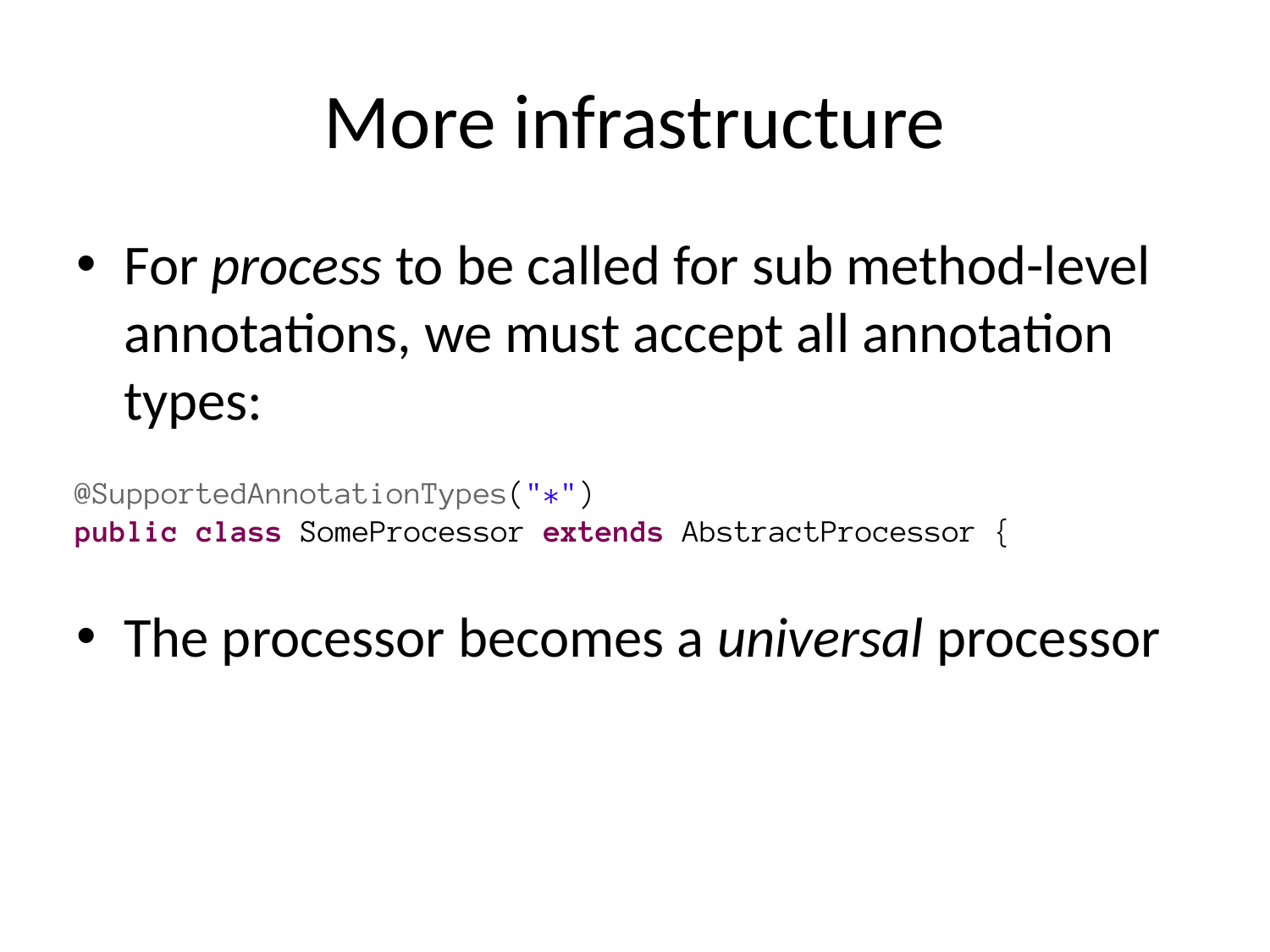

# More infrastructure
For process to be called for sub method-level annotations, we must accept all annotation types:

The processor becomes a universal processor
@SupportedAnnotationTypes("*")
public class SomeProcessor extends AbstractProcessor {